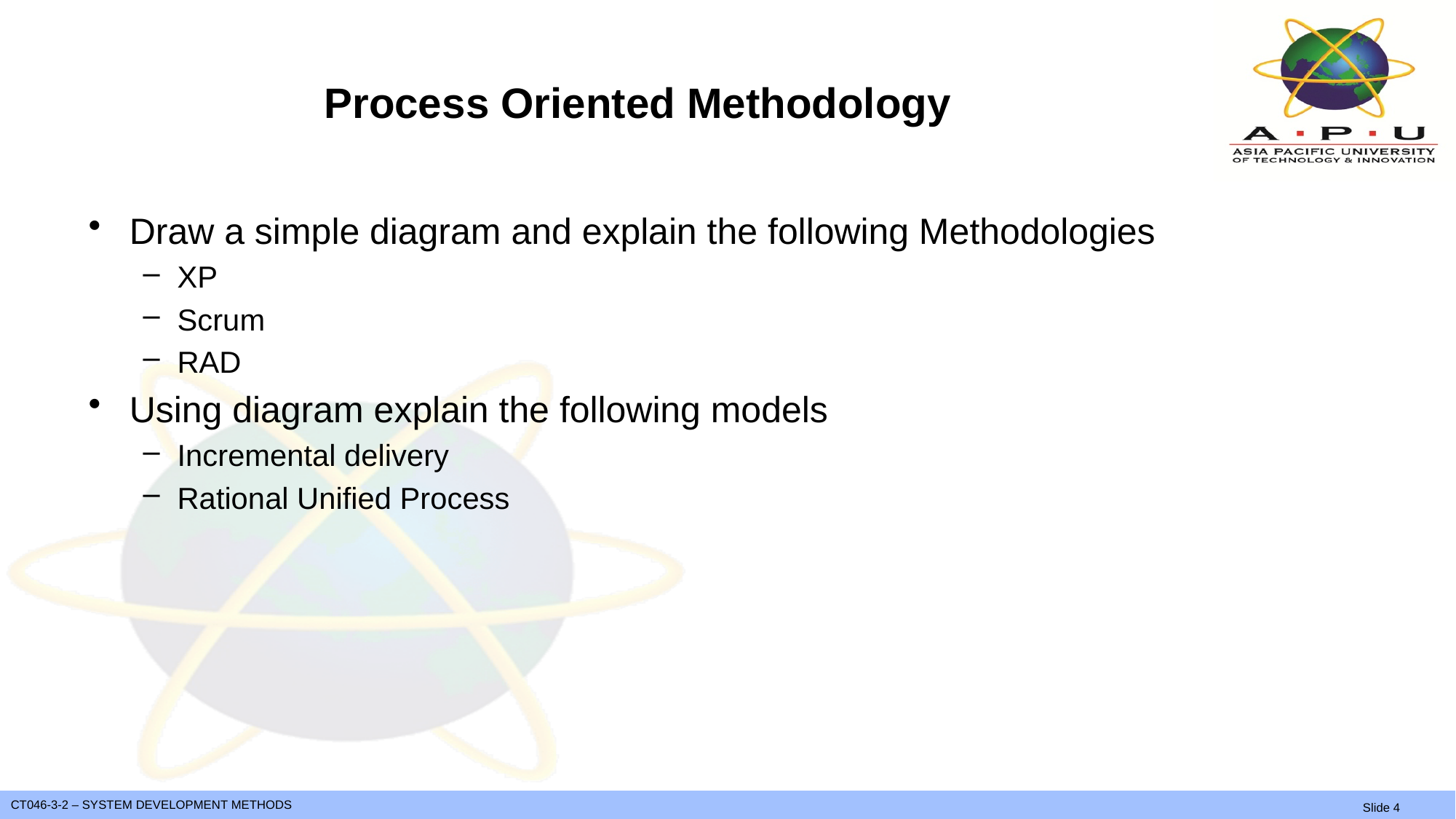

# Process Oriented Methodology
Draw a simple diagram and explain the following Methodologies
XP
Scrum
RAD
Using diagram explain the following models
Incremental delivery
Rational Unified Process